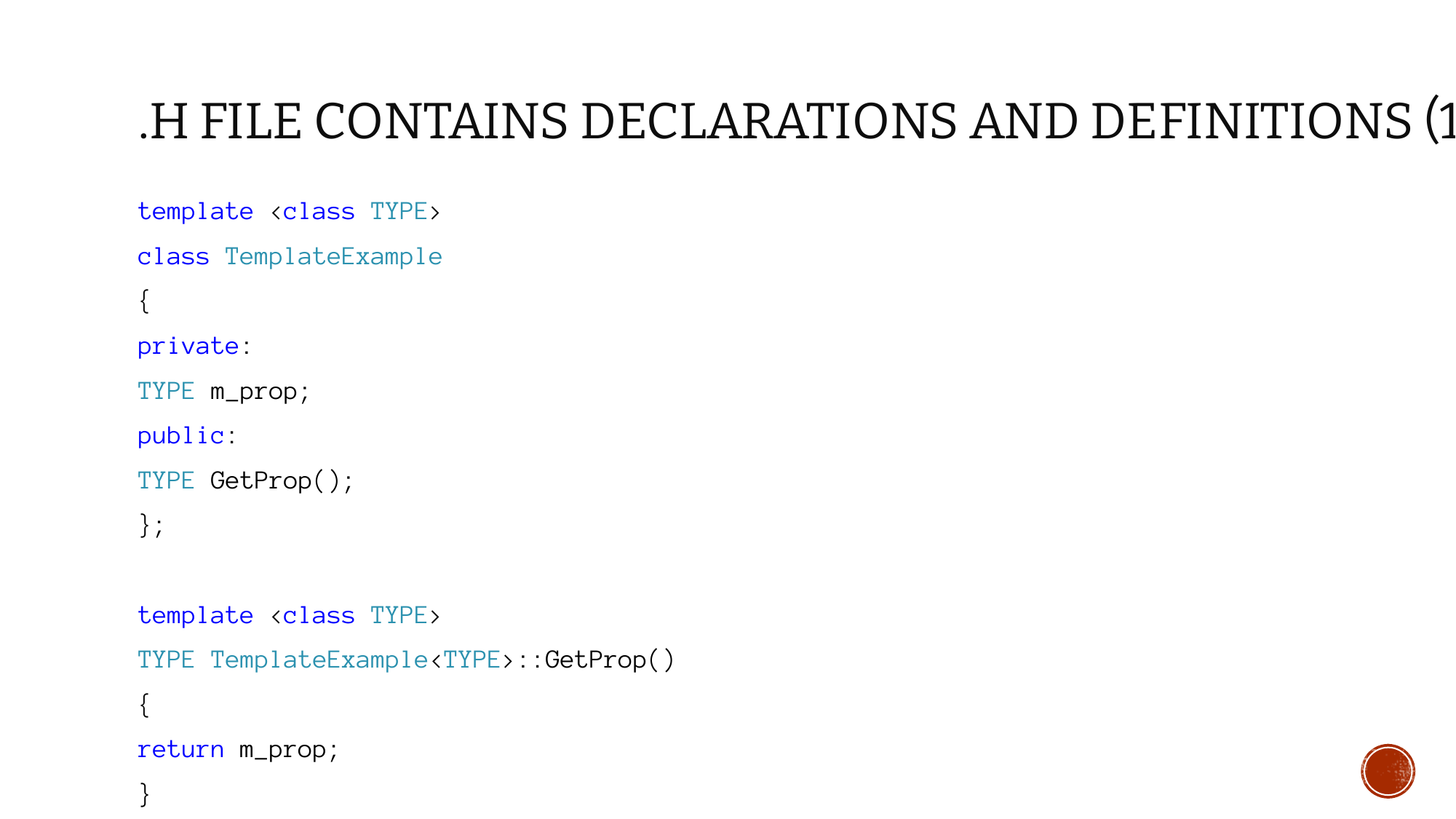

# .H file Contains DeclaratioNs And Definitions (1)
template <class TYPE>
class TemplateExample
{
private:
TYPE m_prop;
public:
TYPE GetProp();
};

template <class TYPE>
TYPE TemplateExample<TYPE>::GetProp()
{
return m_prop;
}